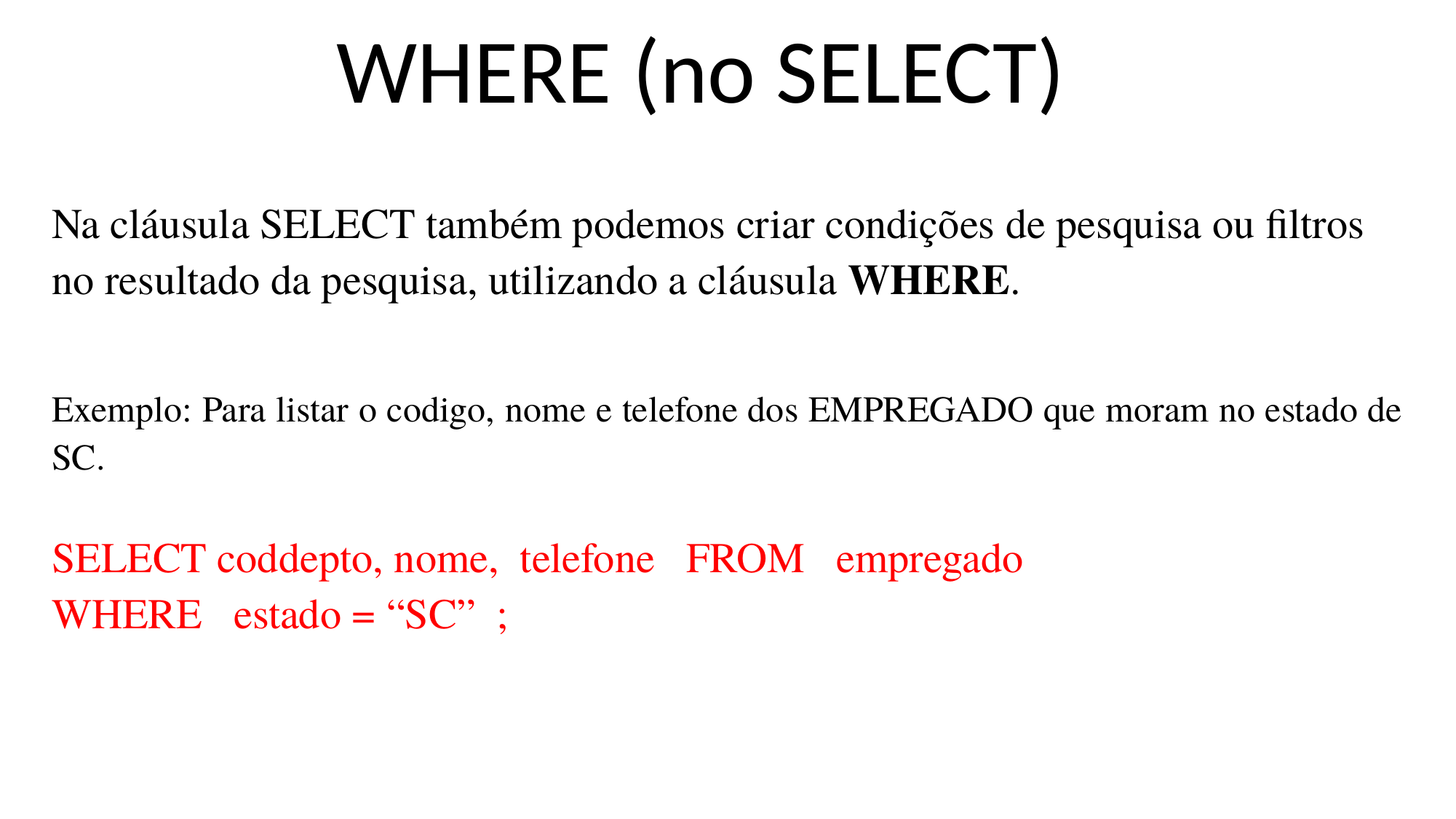

# WHERE (no SELECT)
Na cláusula SELECT também podemos criar condições de pesquisa ou filtros
no resultado da pesquisa, utilizando a cláusula WHERE.

Exemplo: Para listar o codigo, nome e telefone dos EMPREGADO que moram no estado de SC.

SELECT coddepto, nome,  telefone   FROM   empregado
WHERE   estado = “SC”  ;